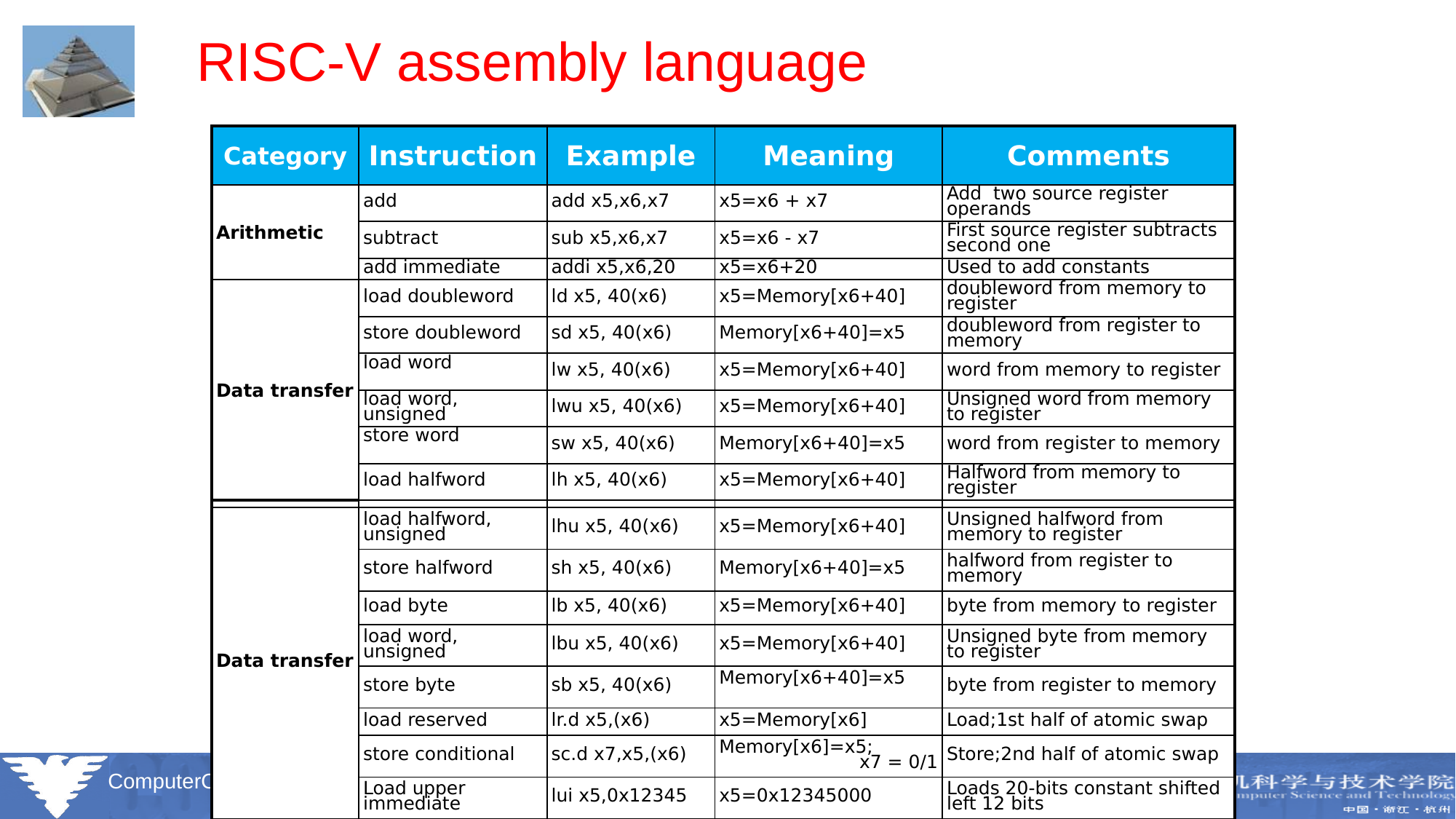

# RISC-V assembly language
| Category | Instruction | Example | Meaning | Comments |
| --- | --- | --- | --- | --- |
| Arithmetic | add | add x5,x6,x7 | x5=x6 + x7 | Add two source register operands |
|  | subtract | sub x5,x6,x7 | x5=x6 - x7 | First source register subtracts second one |
|  | add immediate | addi x5,x6,20 | x5=x6+20 | Used to add constants |
| Data transfer | load doubleword | ld x5, 40(x6) | x5=Memory[x6+40] | doubleword from memory to register |
|  | store doubleword | sd x5, 40(x6) | Memory[x6+40]=x5 | doubleword from register to memory |
|  | load word | lw x5, 40(x6) | x5=Memory[x6+40] | word from memory to register |
|  | load word, unsigned | lwu x5, 40(x6) | x5=Memory[x6+40] | Unsigned word from memory to register |
|  | store word | sw x5, 40(x6) | Memory[x6+40]=x5 | word from register to memory |
|  | load halfword | lh x5, 40(x6) | x5=Memory[x6+40] | Halfword from memory to register |
| Category | Instruction | Example | Meaning | Comments |
| --- | --- | --- | --- | --- |
| Data transfer | load halfword, unsigned | lhu x5, 40(x6) | x5=Memory[x6+40] | Unsigned halfword from memory to register |
|  | store halfword | sh x5, 40(x6) | Memory[x6+40]=x5 | halfword from register to memory |
|  | load byte | lb x5, 40(x6) | x5=Memory[x6+40] | byte from memory to register |
|  | load word, unsigned | lbu x5, 40(x6) | x5=Memory[x6+40] | Unsigned byte from memory to register |
|  | store byte | sb x5, 40(x6) | Memory[x6+40]=x5 | byte from register to memory |
|  | load reserved | lr.d x5,(x6) | x5=Memory[x6] | Load;1st half of atomic swap |
|  | store conditional | sc.d x7,x5,(x6) | Memory[x6]=x5; x7 = 0/1 | Store;2nd half of atomic swap |
|  | Load upper immediate | lui x5,0x12345 | x5=0x12345000 | Loads 20-bits constant shifted left 12 bits |